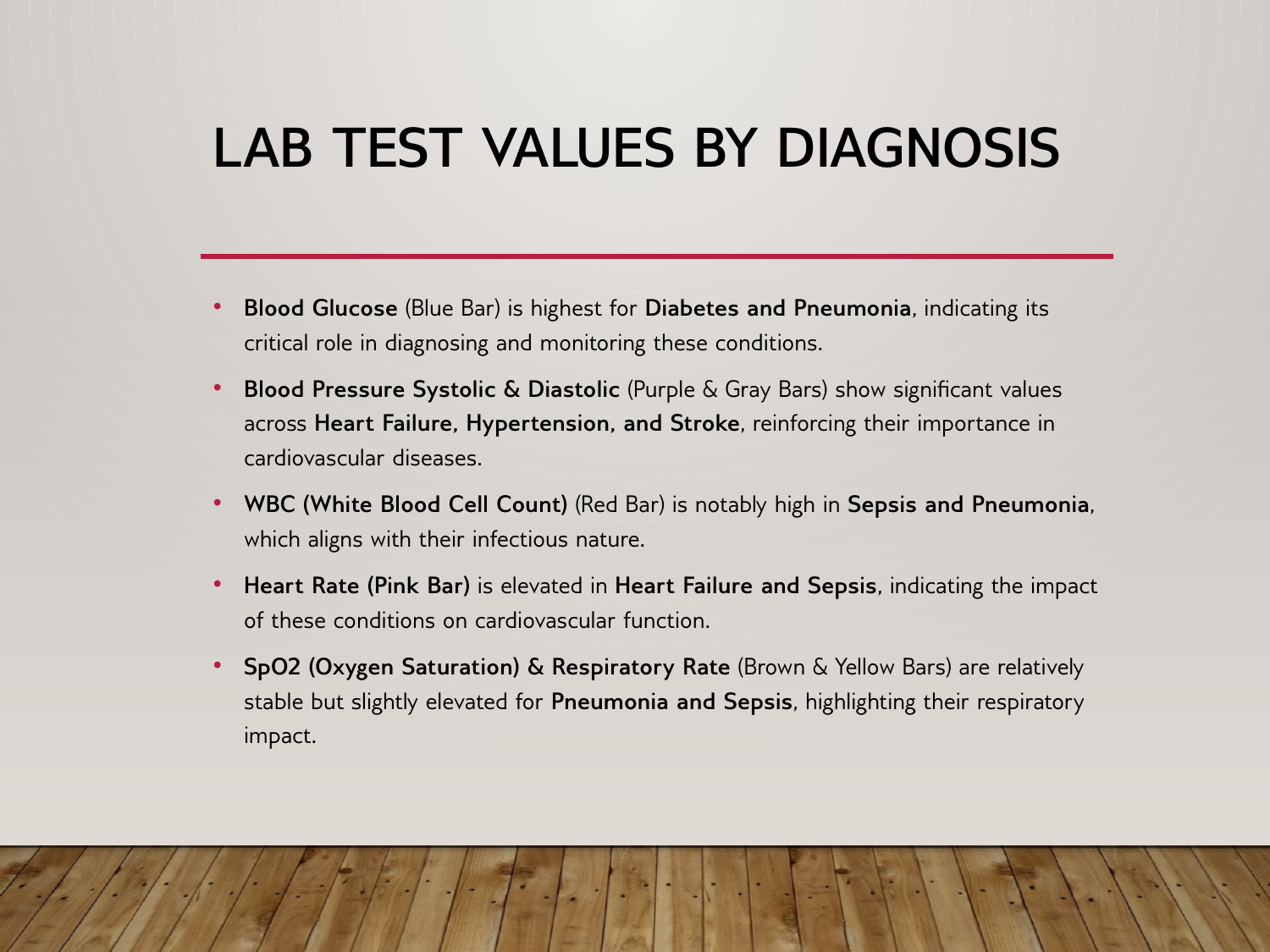

# Lab Test Values by Diagnosis
Blood Glucose (Blue Bar) is highest for Diabetes and Pneumonia, indicating its critical role in diagnosing and monitoring these conditions.
Blood Pressure Systolic & Diastolic (Purple & Gray Bars) show significant values across Heart Failure, Hypertension, and Stroke, reinforcing their importance in cardiovascular diseases.
WBC (White Blood Cell Count) (Red Bar) is notably high in Sepsis and Pneumonia, which aligns with their infectious nature.
Heart Rate (Pink Bar) is elevated in Heart Failure and Sepsis, indicating the impact of these conditions on cardiovascular function.
SpO2 (Oxygen Saturation) & Respiratory Rate (Brown & Yellow Bars) are relatively stable but slightly elevated for Pneumonia and Sepsis, highlighting their respiratory impact.